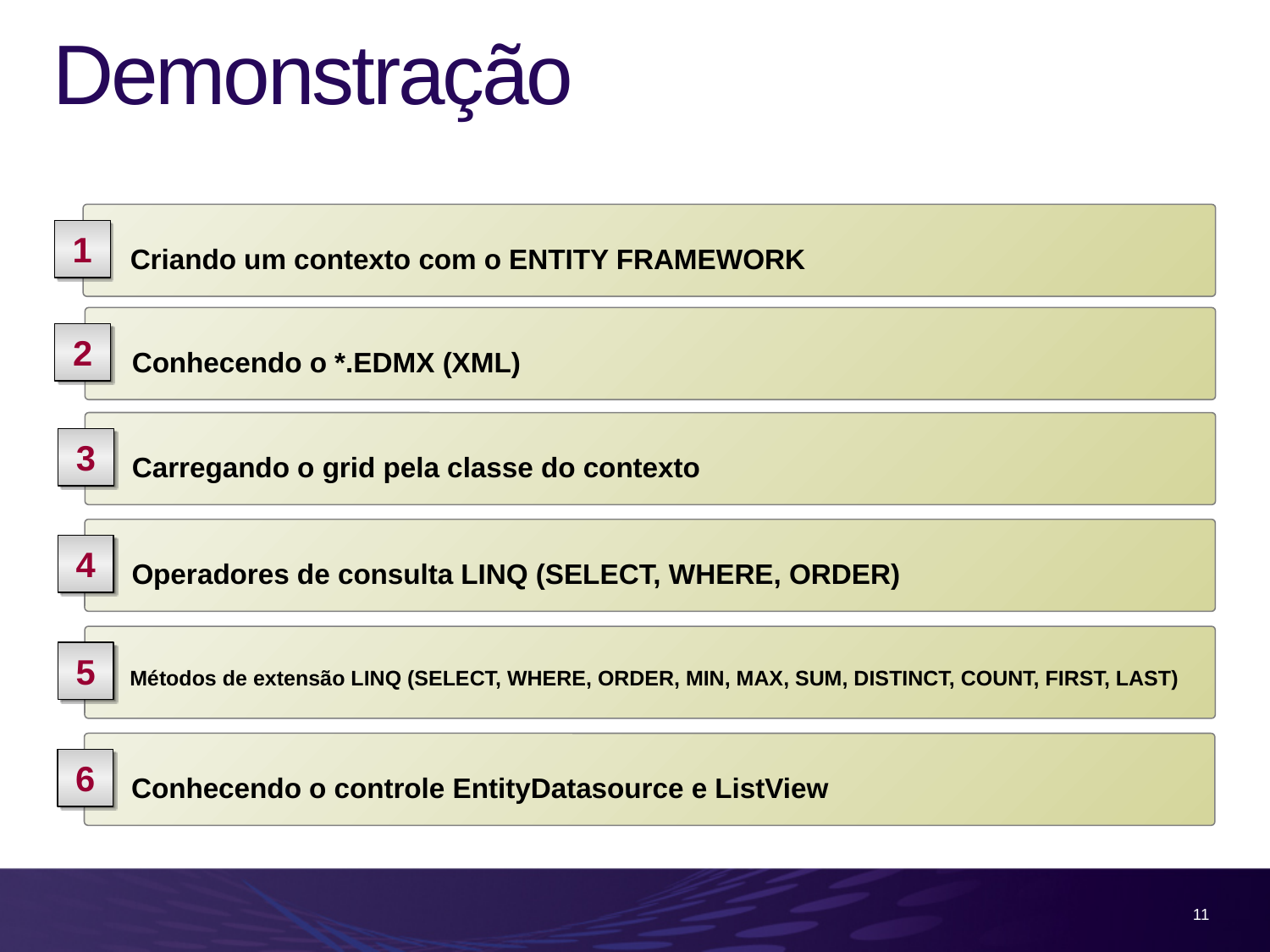

# Demonstração
 Criando um contexto com o ENTITY FRAMEWORK
1
 Conhecendo o *.EDMX (XML)
2
 Carregando o grid pela classe do contexto
3
 Operadores de consulta LINQ (SELECT, WHERE, ORDER)
4
 Métodos de extensão LINQ (SELECT, WHERE, ORDER, MIN, MAX, SUM, DISTINCT, COUNT, FIRST, LAST)
5
 Conhecendo o controle EntityDatasource e ListView
6
11